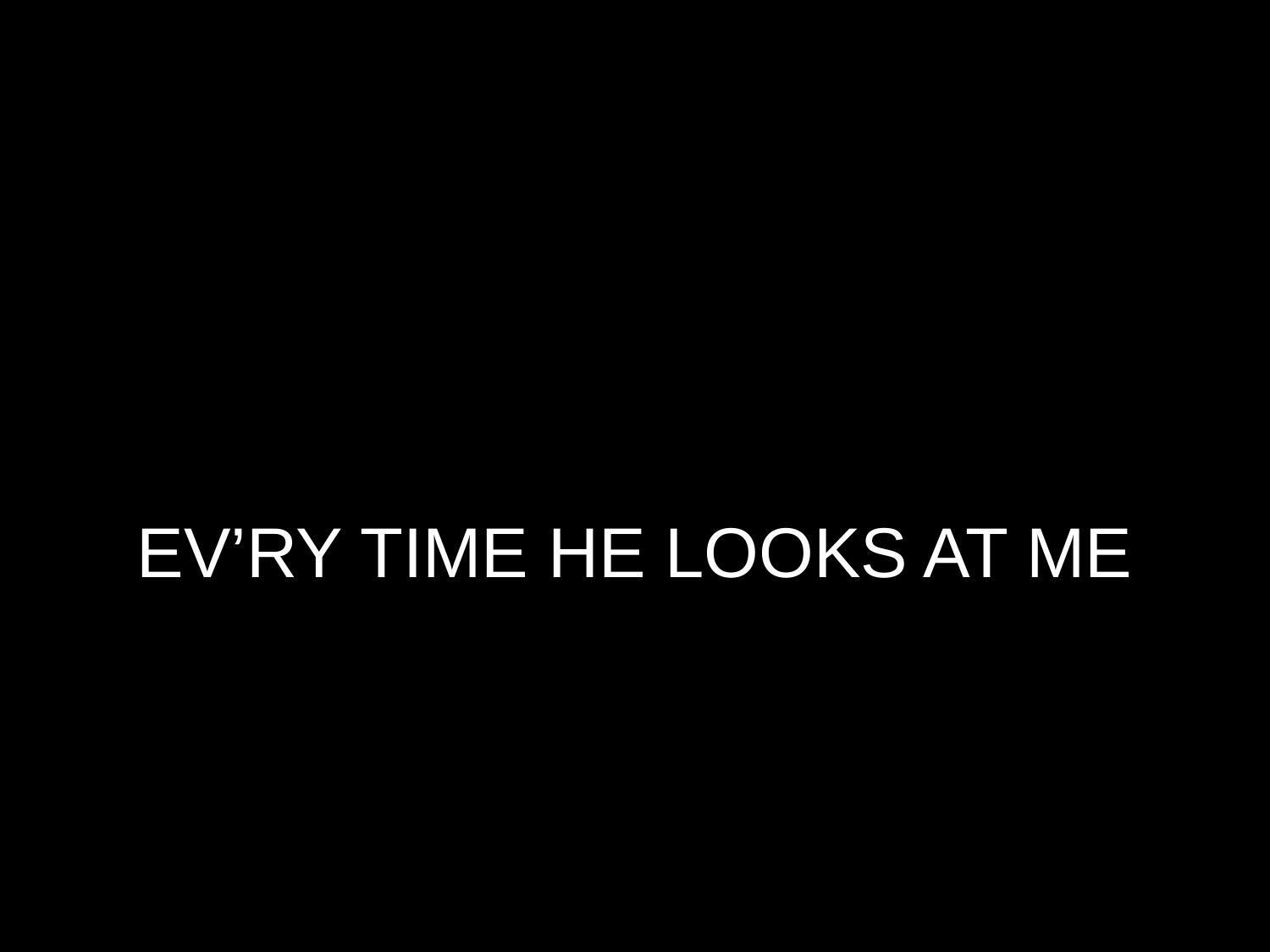

# EV’RY TIME HE LOOKS AT ME